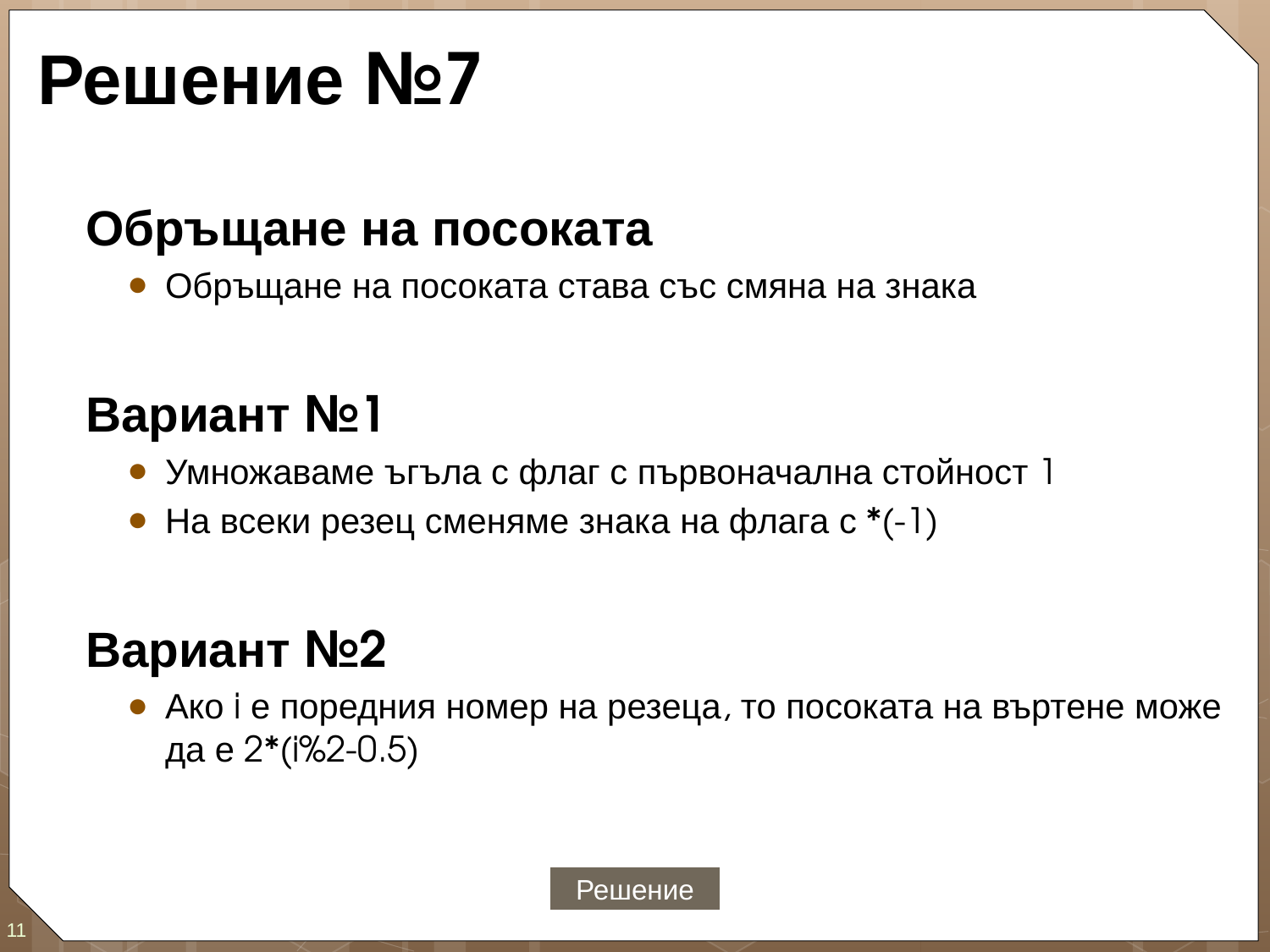

# Решение №7
Обръщане на посоката
Обръщане на посоката става със смяна на знака

Вариант №1
Умножаваме ъгъла с флаг с първоначална стойност 1
На всеки резец сменяме знака на флага с *(-1)

Вариант №2
Ако i е поредния номер на резеца, то посоката на въртене може да е 2*(i%2-0.5)
Решение